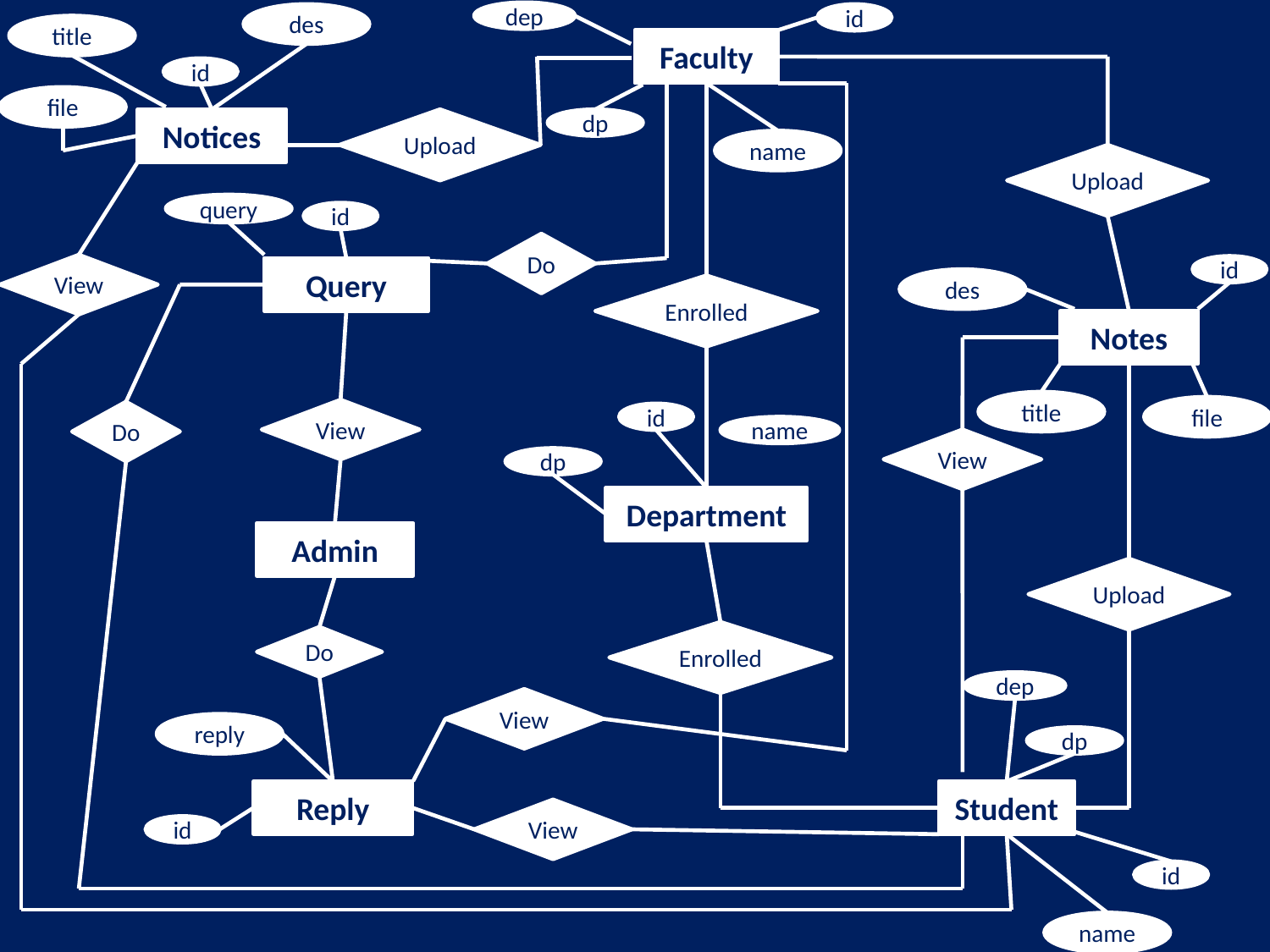

dep
des
id
title
Faculty
id
file
Upload
dp
Notices
name
Upload
query
id
Do
View
id
Query
des
Enrolled
Notes
title
file
View
Do
id
name
View
dp
Department
Admin
Upload
Enrolled
Do
dep
View
reply
dp
Reply
Student
View
id
id
name